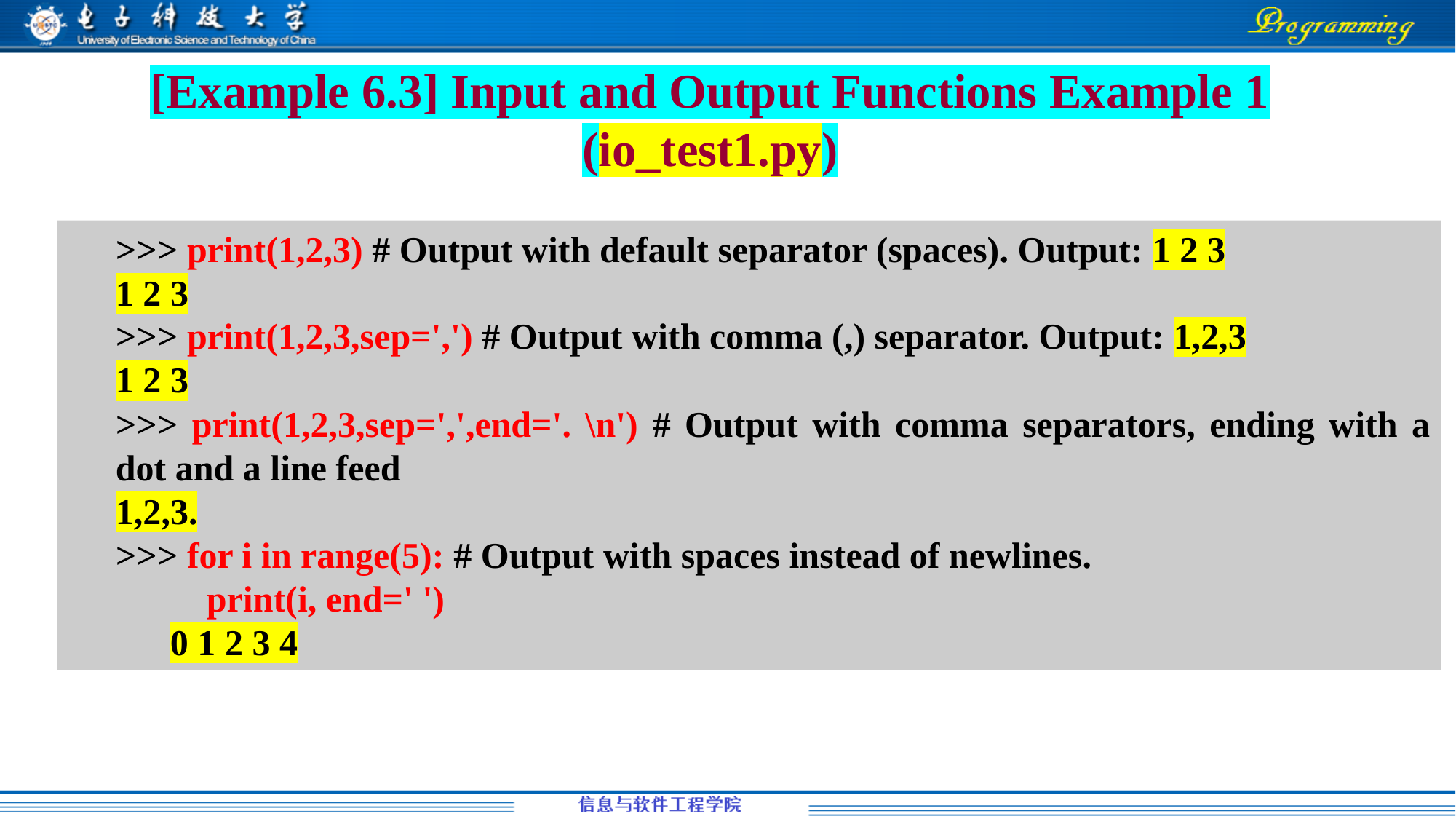

# [Example 6.3] Input and Output Functions Example 1 (io_test1.py)
>>> print(1,2,3) # Output with default separator (spaces). Output: 1 2 3
1 2 3
>>> print(1,2,3,sep=',') # Output with comma (,) separator. Output: 1,2,3
1 2 3
>>> print(1,2,3,sep=',',end='. \n') # Output with comma separators, ending with a dot and a line feed
1,2,3.
>>> for i in range(5): # Output with spaces instead of newlines.
    print(i, end=' ')
0 1 2 3 4